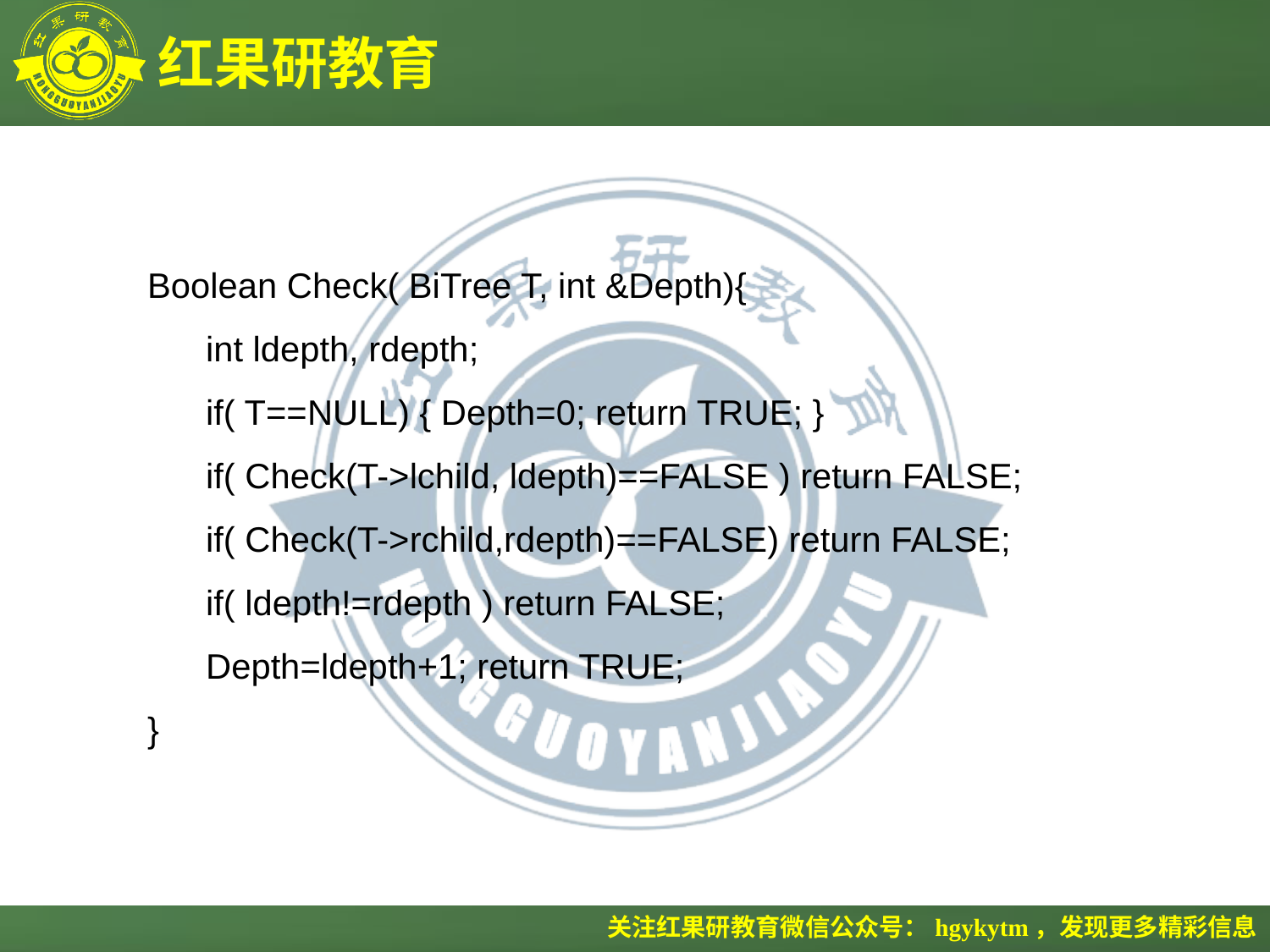

Boolean Check( BiTree T, int &Depth){
      int ldepth, rdepth;
      if( T==NULL) { Depth=0; return TRUE; }
      if( Check(T->lchild, ldepth)==FALSE ) return FALSE;
      if( Check(T->rchild,rdepth)==FALSE) return FALSE;
      if( ldepth!=rdepth ) return FALSE;
      Depth=ldepth+1; return TRUE;
}